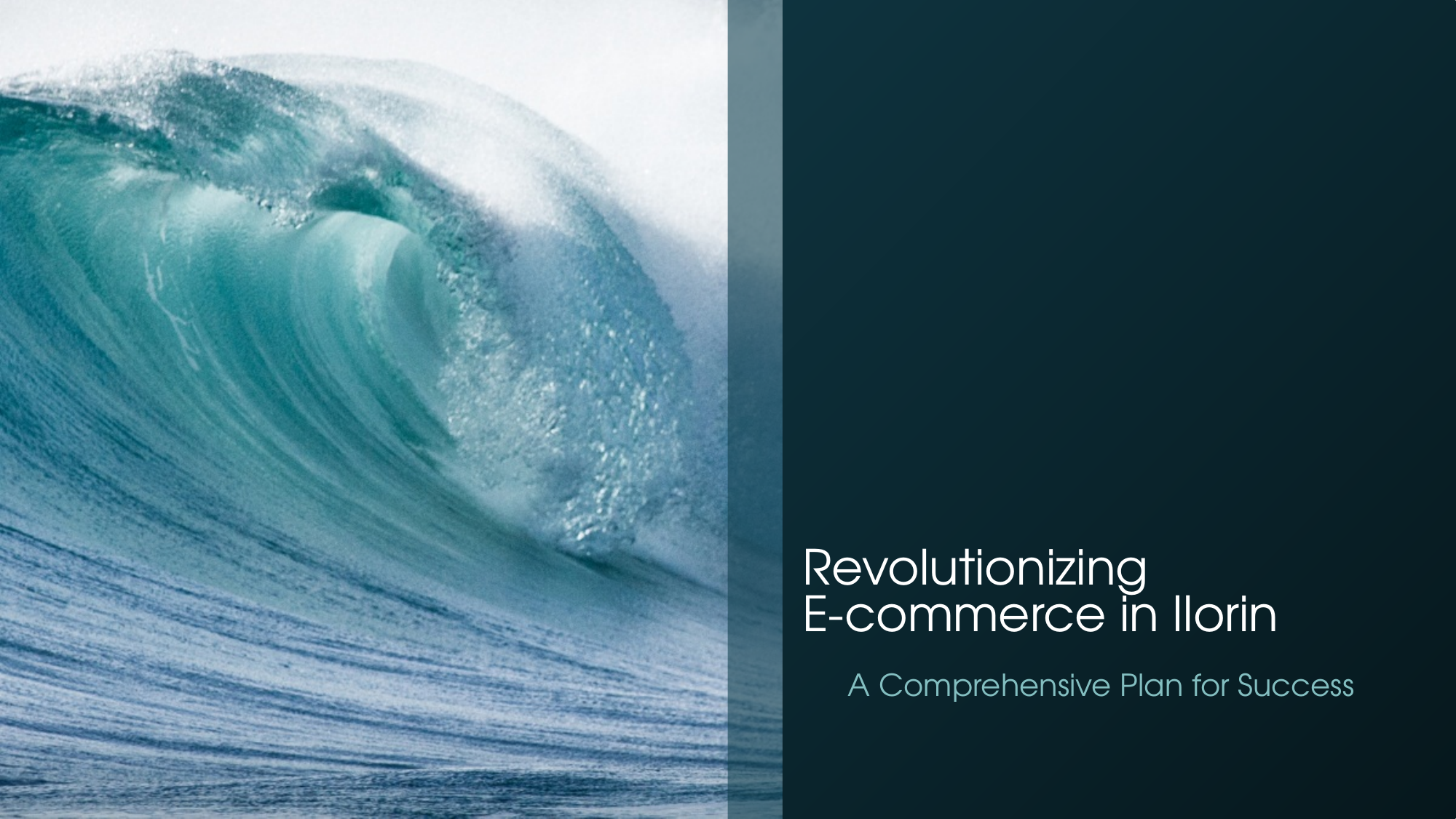

# Revolutionizing E-commerce in Ilorin
A Comprehensive Plan for Success